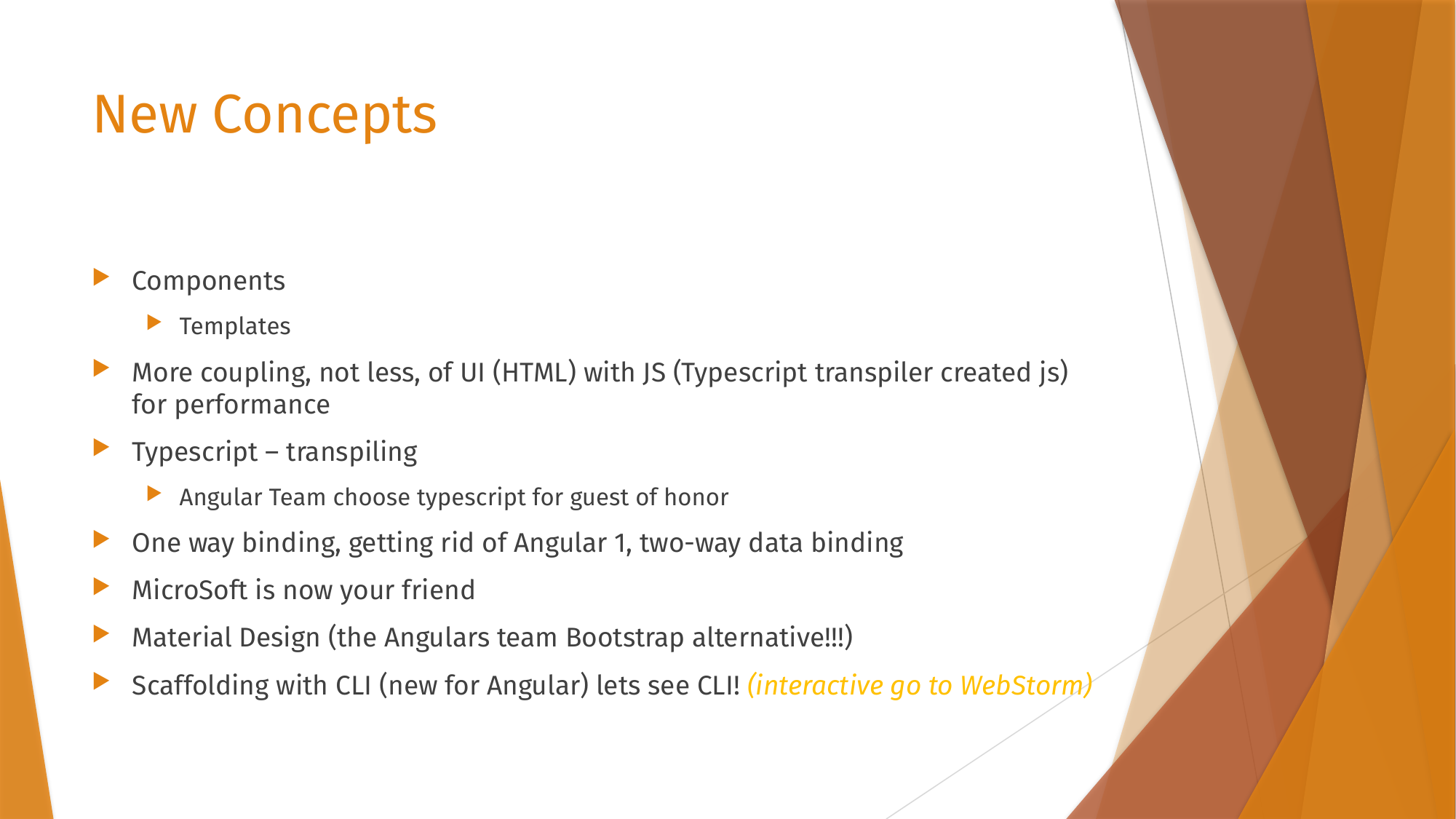

# New Concepts
Components
Templates
More coupling, not less, of UI (HTML) with JS (Typescript transpiler created js) for performance
Typescript – transpiling
Angular Team choose typescript for guest of honor
One way binding, getting rid of Angular 1, two-way data binding
MicroSoft is now your friend
Material Design (the Angulars team Bootstrap alternative!!!)
Scaffolding with CLI (new for Angular) lets see CLI! (interactive go to WebStorm)